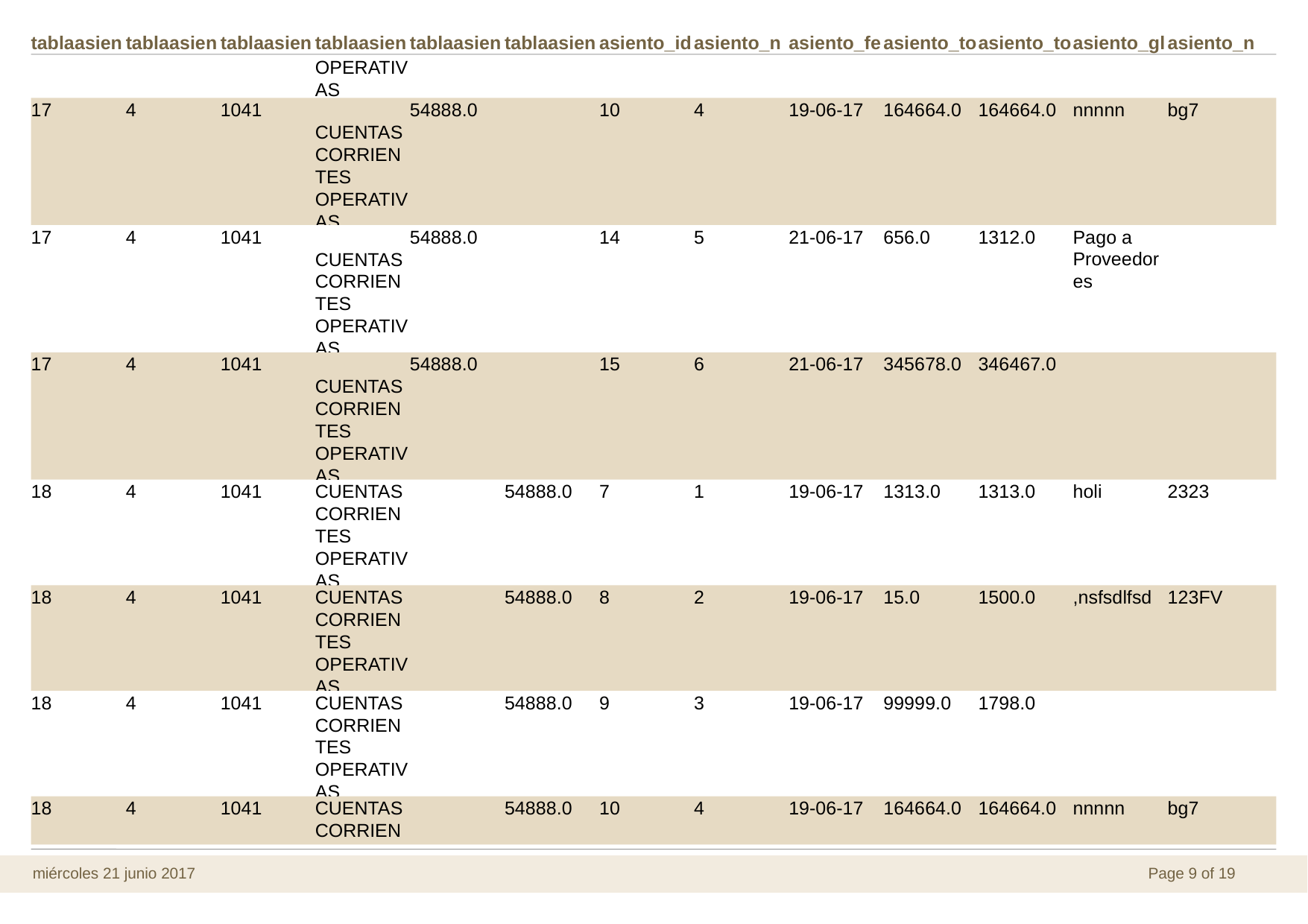

tablaasien
tablaasien
tablaasien
tablaasien
tablaasien
tablaasien
asiento_id
asiento_n
asiento_fe
asiento_to
asiento_to
asiento_gl
asiento_n

OPERATIVAS

17
4
1041
             CUENTAS CORRIENTES OPERATIVAS
54888.0

10
4
19-06-17
164664.0
164664.0
nnnnn
bg7

17
4
1041
             CUENTAS CORRIENTES OPERATIVAS
54888.0

14
5
21-06-17
656.0
1312.0
Pago a Proveedores

17
4
1041
             CUENTAS CORRIENTES OPERATIVAS
54888.0

15
6
21-06-17
345678.0
346467.0

18
4
1041
CUENTAS CORRIENTES OPERATIVAS

54888.0
7
1
19-06-17
1313.0
1313.0
holi
2323

18
4
1041
CUENTAS CORRIENTES OPERATIVAS

54888.0
8
2
19-06-17
15.0
1500.0
,nsfsdlfsd
123FV

18
4
1041
CUENTAS CORRIENTES OPERATIVAS

54888.0
9
3
19-06-17
99999.0
1798.0

18
4
1041
CUENTAS CORRIEN

54888.0
10
4
19-06-17
164664.0
164664.0
nnnnn
bg7

miércoles 21 junio 2017
Page 9 of
 19